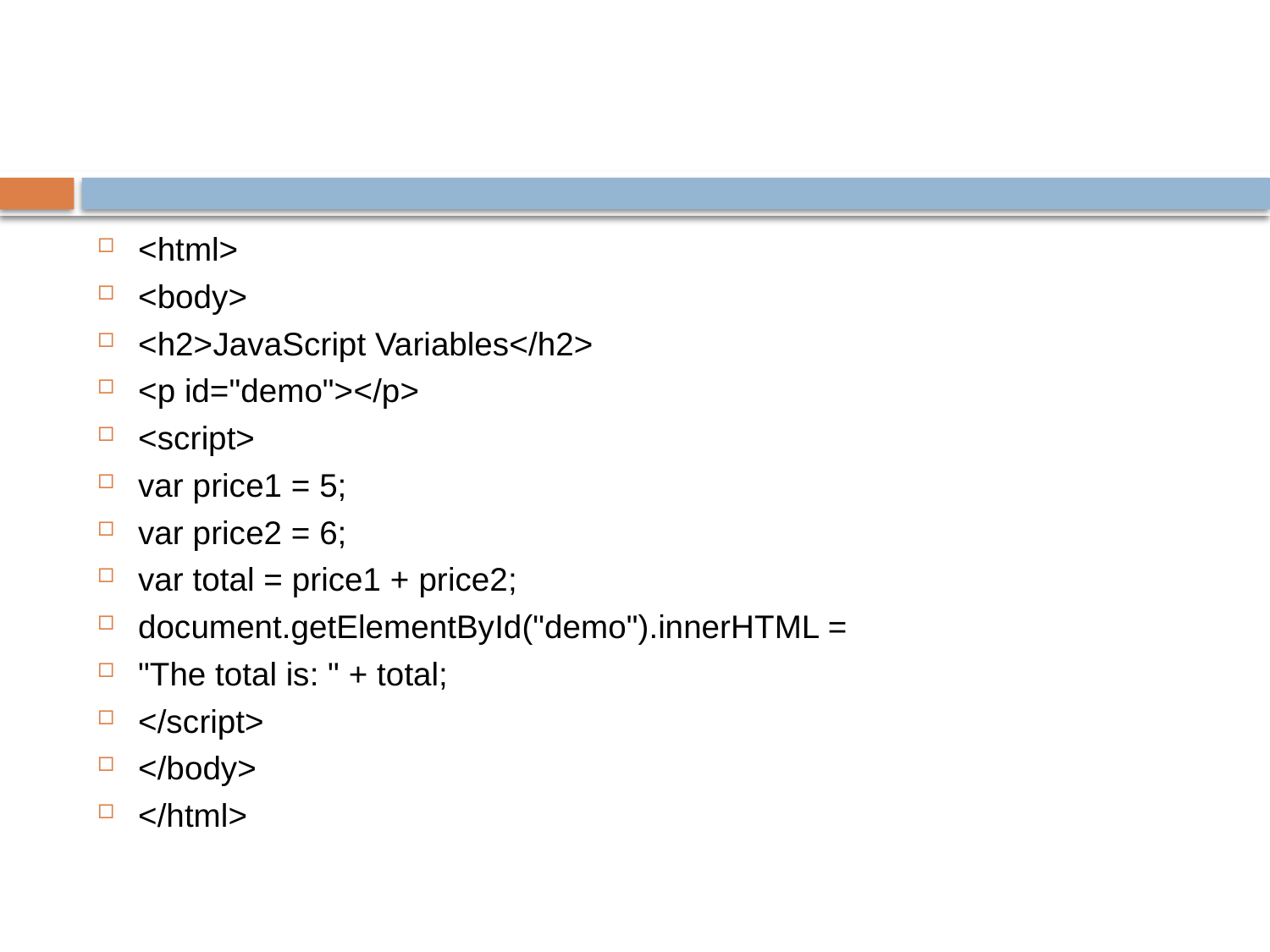

#
<html>
<body>
<h2>JavaScript Variables</h2>
<p id="demo"></p>
<script>
var price1 = 5;
var price2 = 6;
var total = price1 + price2;
document.getElementById("demo").innerHTML =
"The total is: " + total;
</script>
</body>
</html>